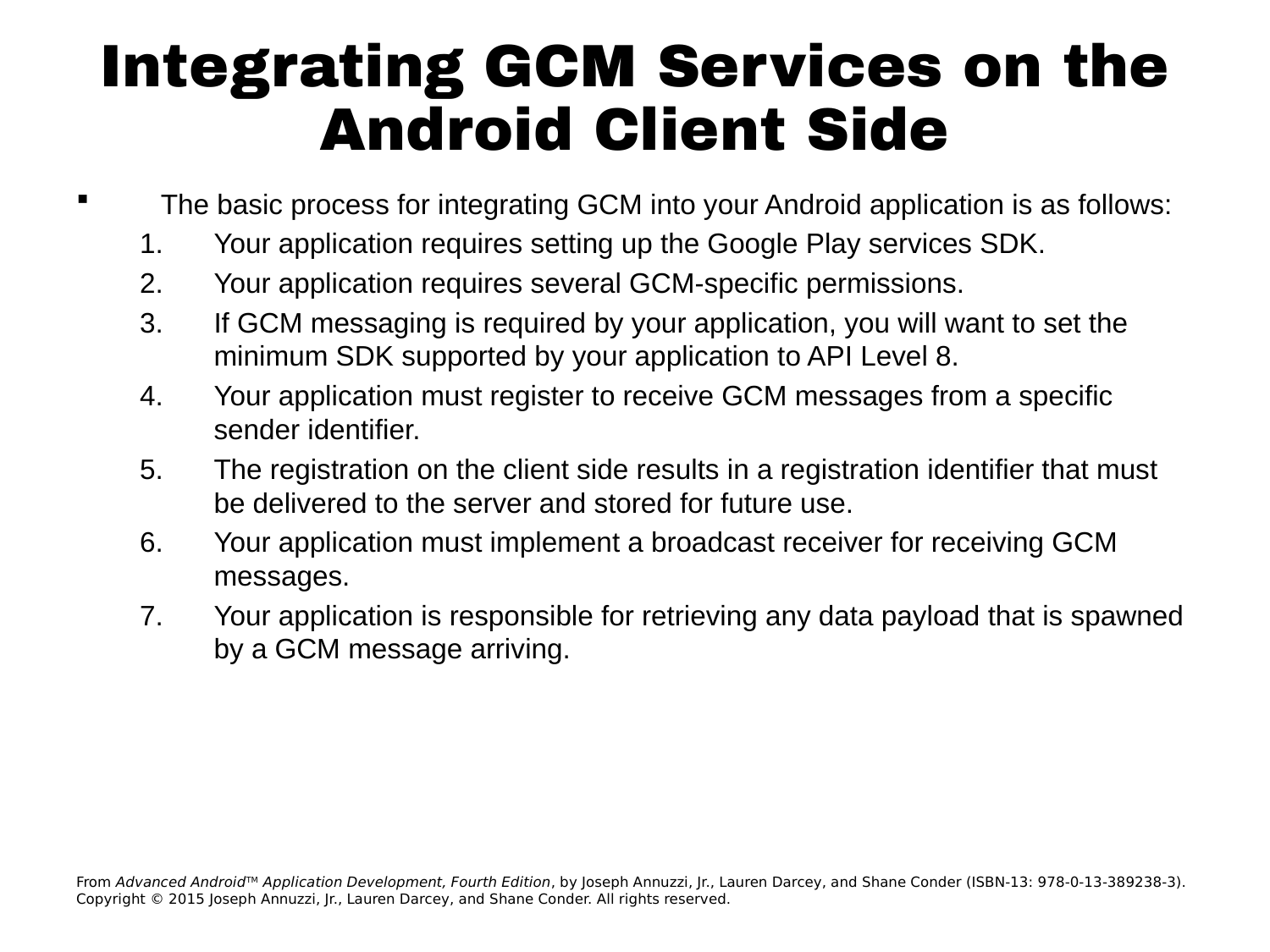

# Integrating GCM Services on the Android Client Side
The basic process for integrating GCM into your Android application is as follows:
Your application requires setting up the Google Play services SDK.
Your application requires several GCM-specific permissions.
If GCM messaging is required by your application, you will want to set the minimum SDK supported by your application to API Level 8.
Your application must register to receive GCM messages from a specific sender identifier.
The registration on the client side results in a registration identifier that must be delivered to the server and stored for future use.
Your application must implement a broadcast receiver for receiving GCM messages.
Your application is responsible for retrieving any data payload that is spawned by a GCM message arriving.
From Advanced AndroidTM Application Development, Fourth Edition, by Joseph Annuzzi, Jr., Lauren Darcey, and Shane Conder (ISBN-13: 978-0-13-389238-3). Copyright © 2015 Joseph Annuzzi, Jr., Lauren Darcey, and Shane Conder. All rights reserved.